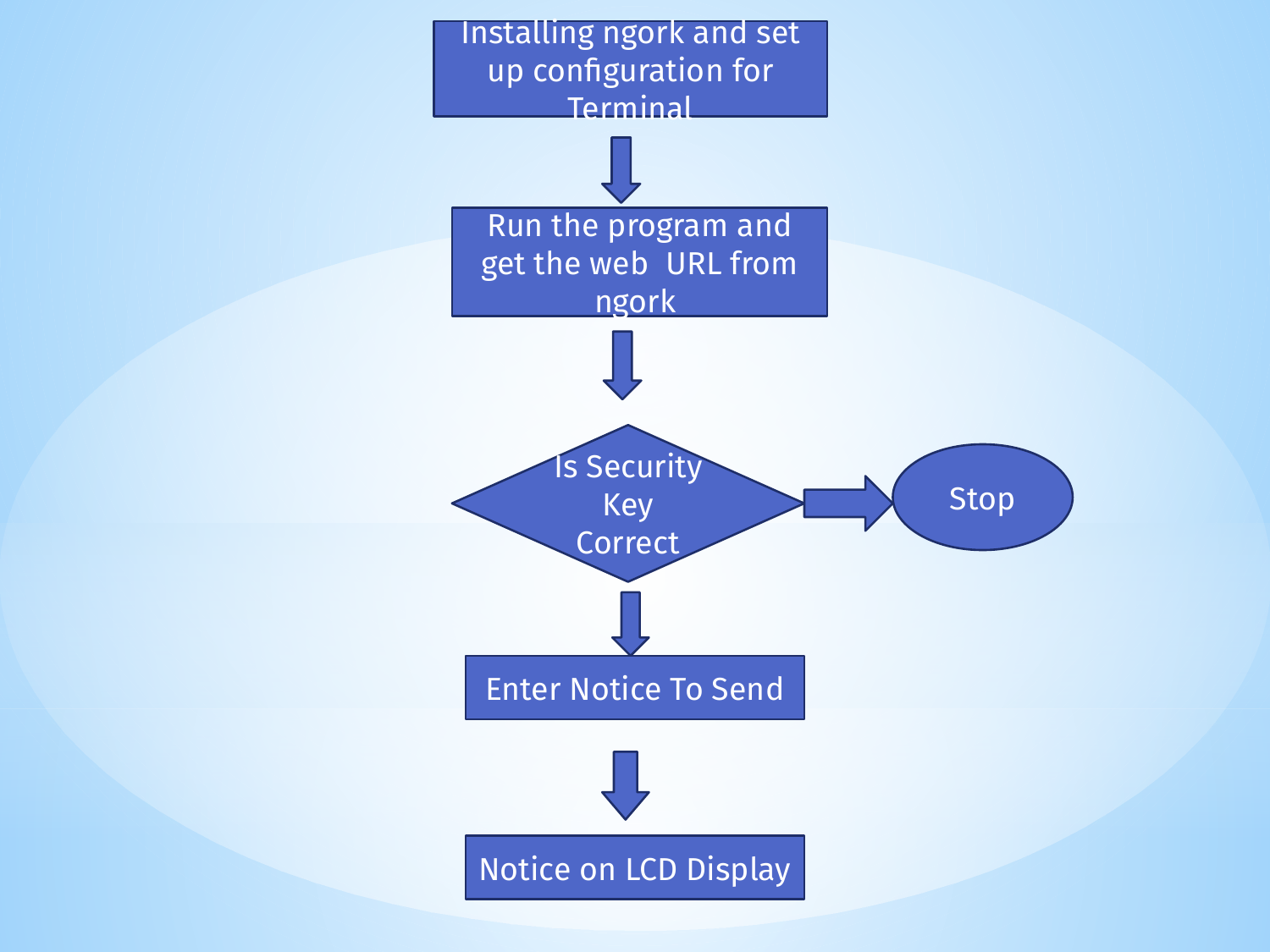

Installing ngork and set up configuration for Terminal

Run the program and get the web  URL from ngork

Is Security Key Correct
Stop

Enter Notice To Send

Notice on LCD Display